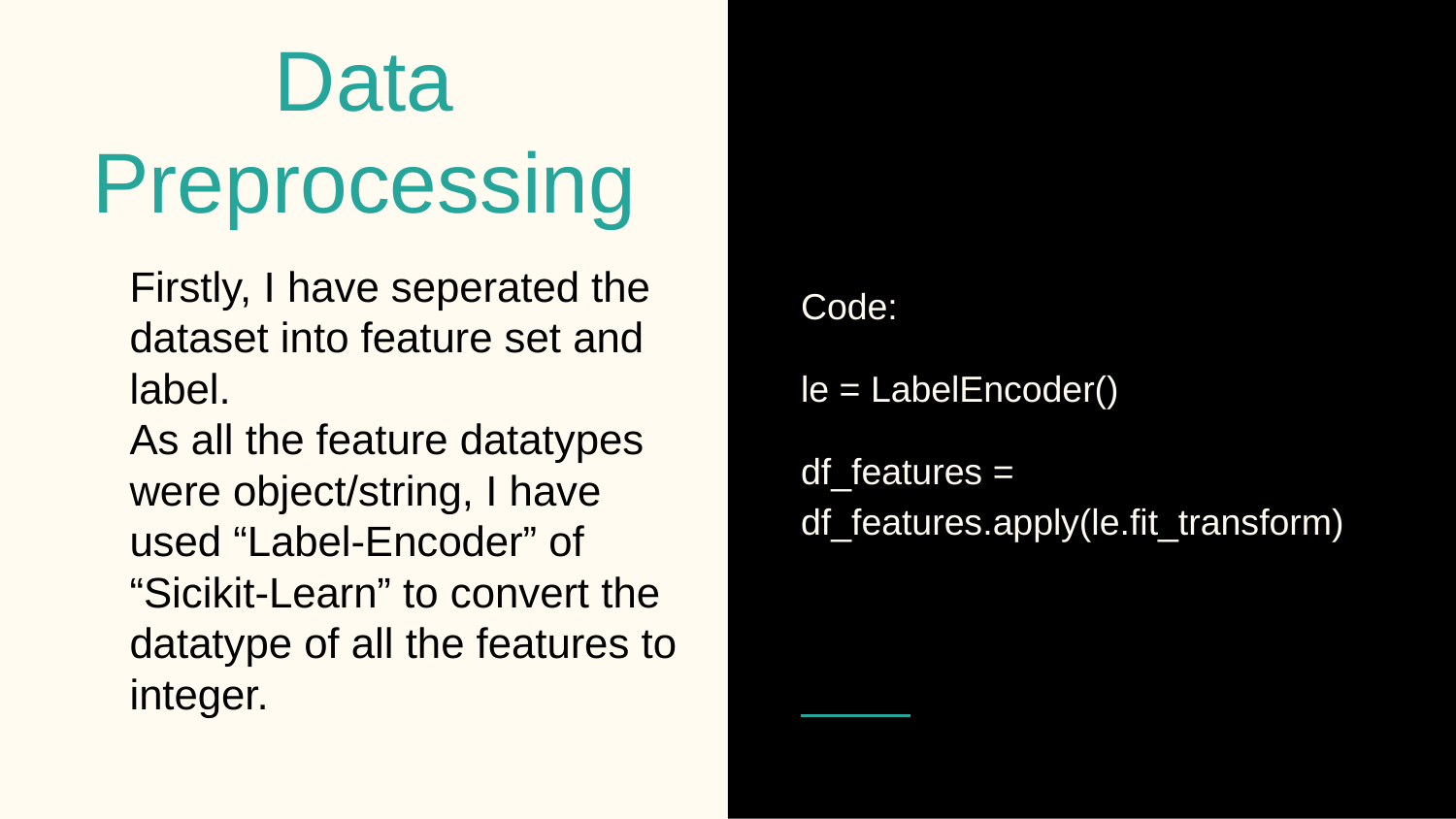

# Data Preprocessing
Code:
le = LabelEncoder()
df_features = df_features.apply(le.fit_transform)
Firstly, I have seperated the dataset into feature set and label.
As all the feature datatypes were object/string, I have used “Label-Encoder” of “Sicikit-Learn” to convert the datatype of all the features to integer.